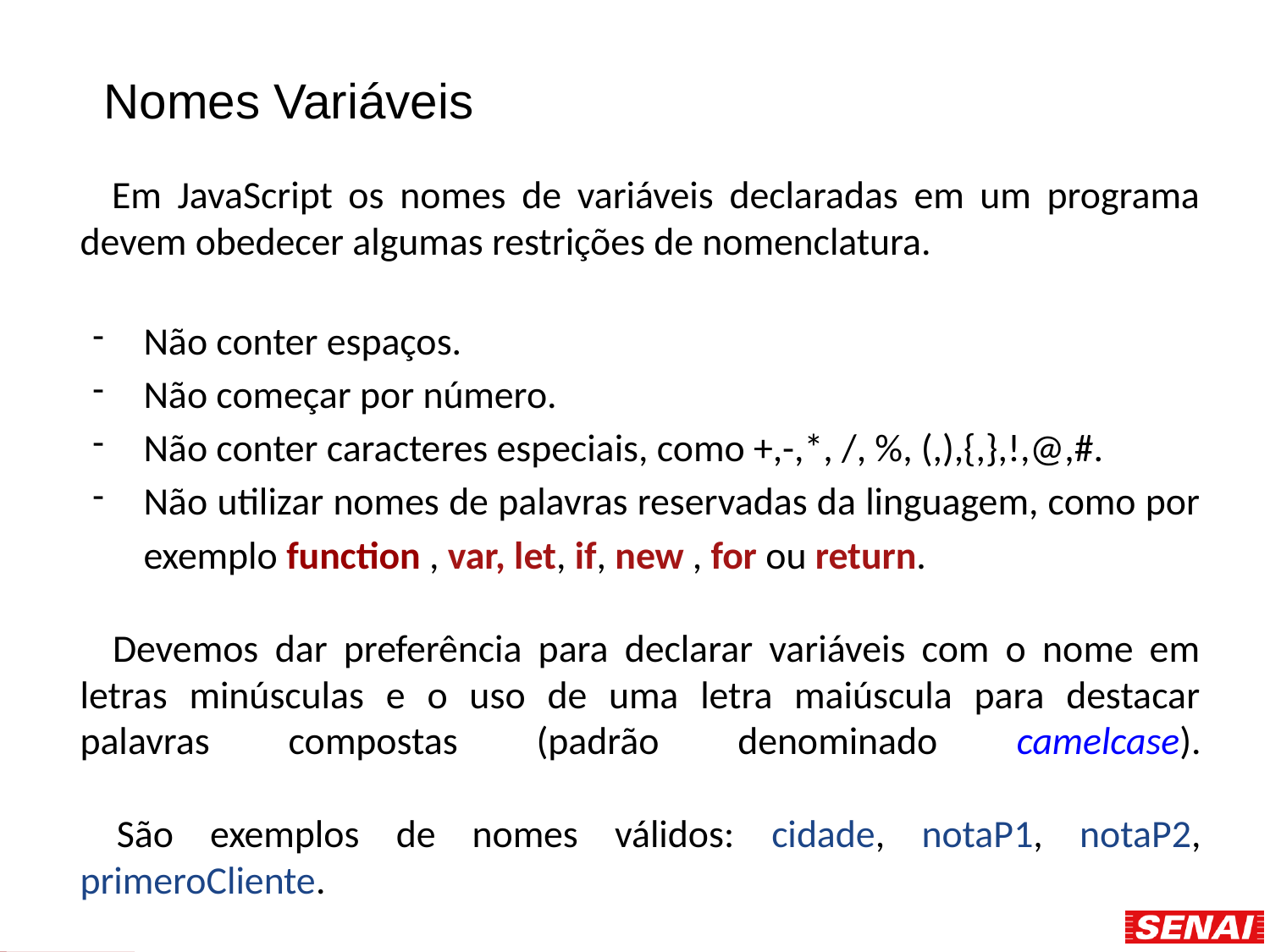

# Nomes Variáveis
  Em JavaScript os nomes de variáveis declaradas em um programa devem obedecer algumas restrições de nomenclatura.

Não conter espaços.
Não começar por número.
Não conter caracteres especiais, como +,-,*, /, %, (,),{,},!,@,#.
Não utilizar nomes de palavras reservadas da linguagem, como por exemplo function , var, let, if, new , for ou return.

  Devemos dar preferência para declarar variáveis com o nome em letras minúsculas e o uso de uma letra maiúscula para destacar palavras compostas (padrão denominado camelcase).
 São exemplos de nomes válidos: cidade, notaP1, notaP2, primeroCliente.